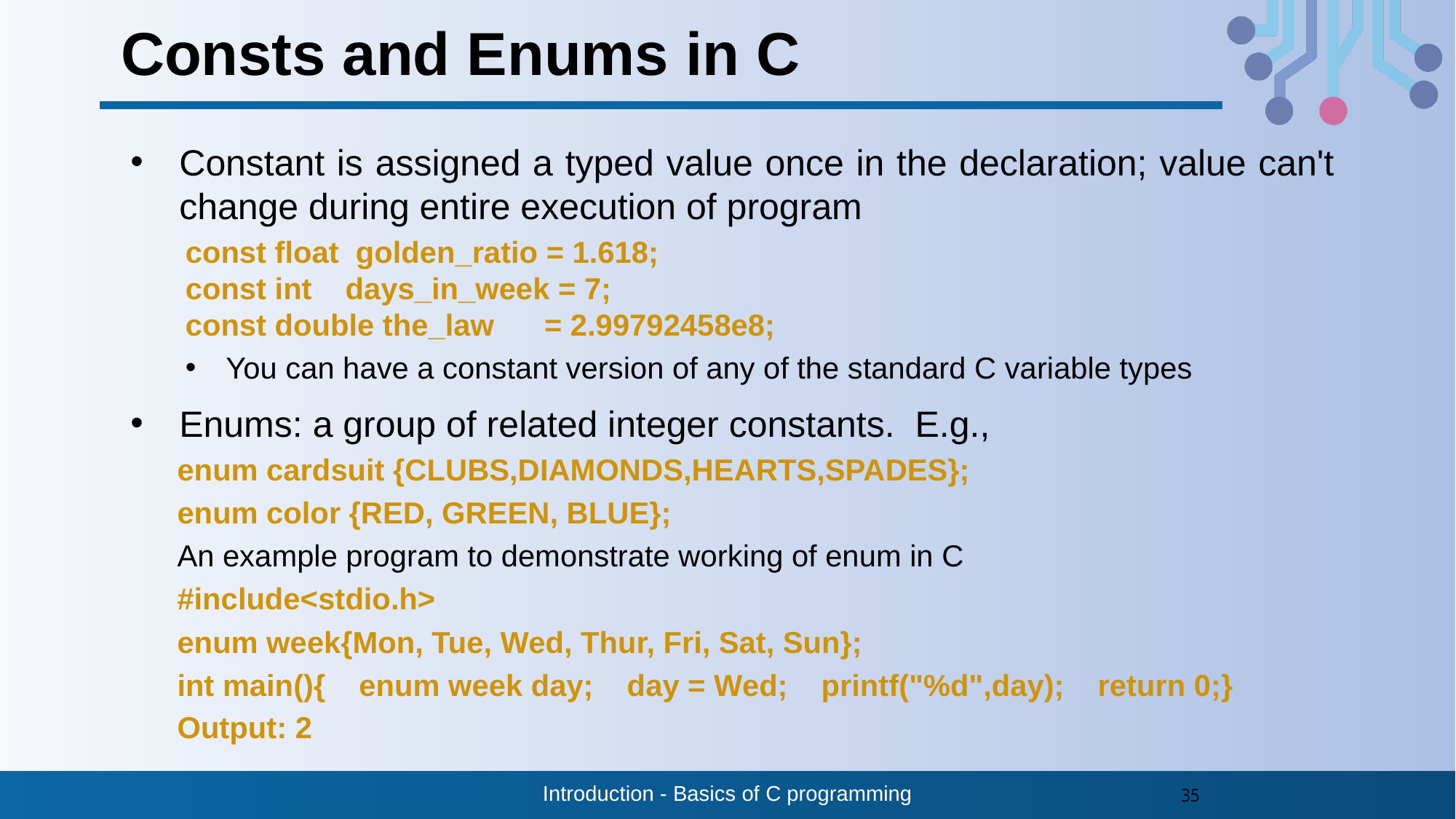

# Consts and Enums in C
Constant is assigned a typed value once in the declaration; value can't change during entire execution of program
const float  golden_ratio = 1.618;
const int    days_in_week = 7;
const double the_law      = 2.99792458e8;
You can have a constant version of any of the standard C variable types
Enums: a group of related integer constants.  E.g.,
enum cardsuit {CLUBS,DIAMONDS,HEARTS,SPADES};
enum color {RED, GREEN, BLUE};
An example program to demonstrate working of enum in C
#include<stdio.h>
enum week{Mon, Tue, Wed, Thur, Fri, Sat, Sun};
int main(){    enum week day;    day = Wed;    printf("%d",day);    return 0;}
Output: 2
Introduction - Basics of C programming
35